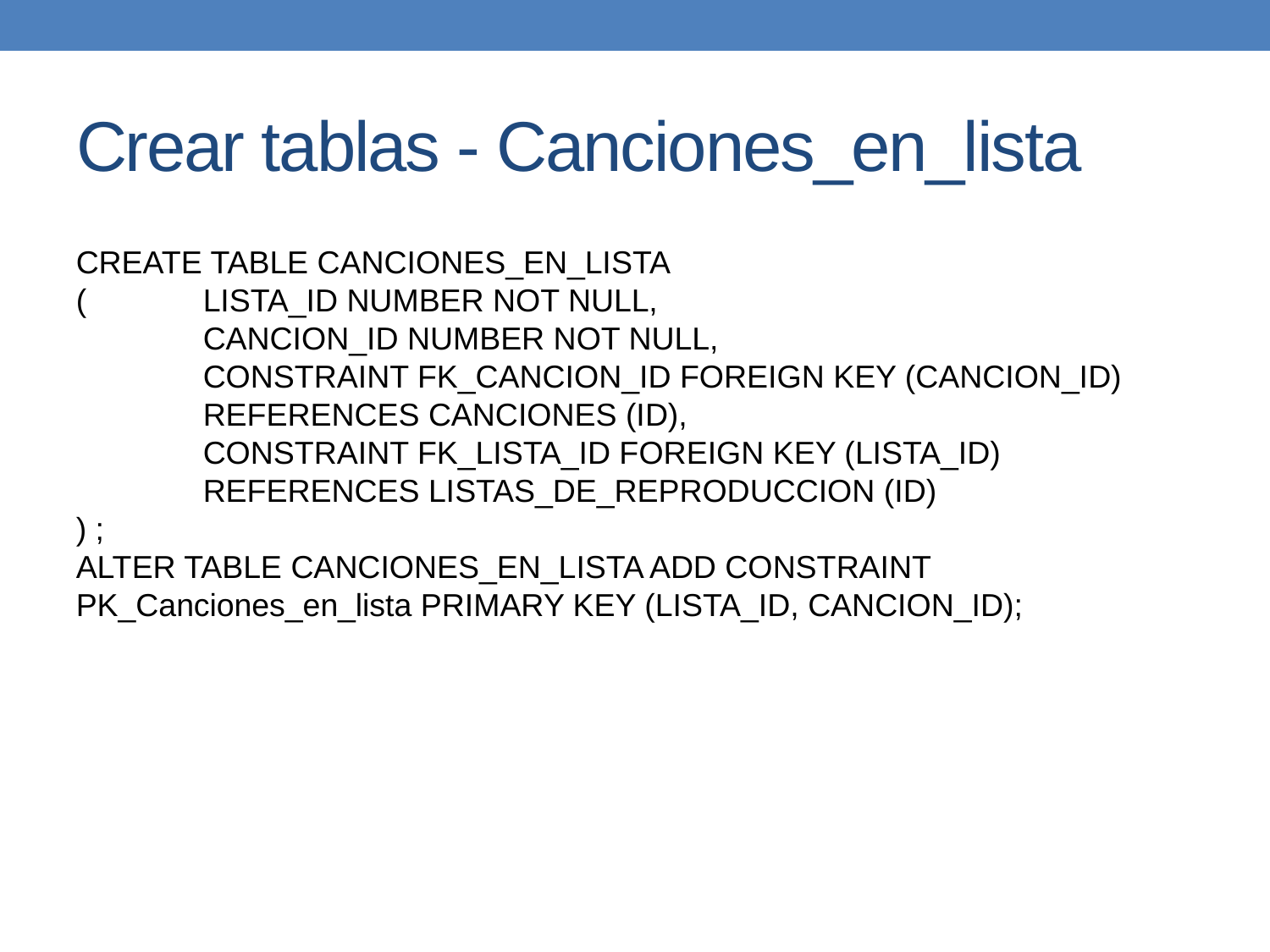

# Crear tablas - Canciones_en_lista
CREATE TABLE CANCIONES_EN_LISTA
(	LISTA_ID NUMBER NOT NULL,
	CANCION_ID NUMBER NOT NULL,
	CONSTRAINT FK_CANCION_ID FOREIGN KEY (CANCION_ID)
	REFERENCES CANCIONES (ID),
	CONSTRAINT FK_LISTA_ID FOREIGN KEY (LISTA_ID)
	REFERENCES LISTAS_DE_REPRODUCCION (ID)
) ;
ALTER TABLE CANCIONES_EN_LISTA ADD CONSTRAINT PK_Canciones_en_lista PRIMARY KEY (LISTA_ID, CANCION_ID);